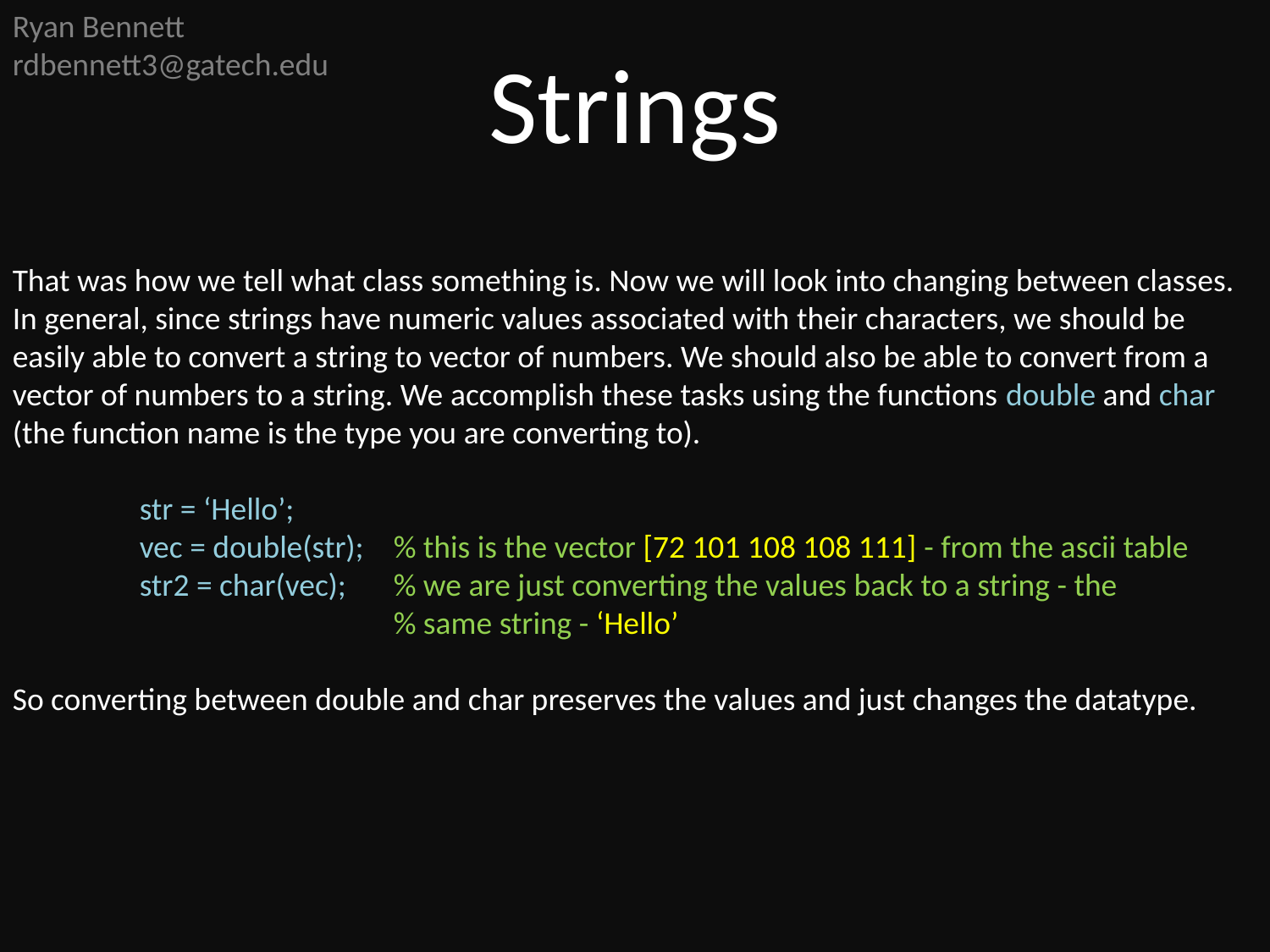

Ryan Bennett
rdbennett3@gatech.edu
Strings
That was how we tell what class something is. Now we will look into changing between classes. In general, since strings have numeric values associated with their characters, we should be easily able to convert a string to vector of numbers. We should also be able to convert from a vector of numbers to a string. We accomplish these tasks using the functions double and char (the function name is the type you are converting to).

	str = ‘Hello’;
	vec = double(str);	% this is the vector [72 101 108 108 111] - from the ascii table
	str2 = char(vec);	% we are just converting the values back to a string - the
			% same string - ‘Hello’

So converting between double and char preserves the values and just changes the datatype.